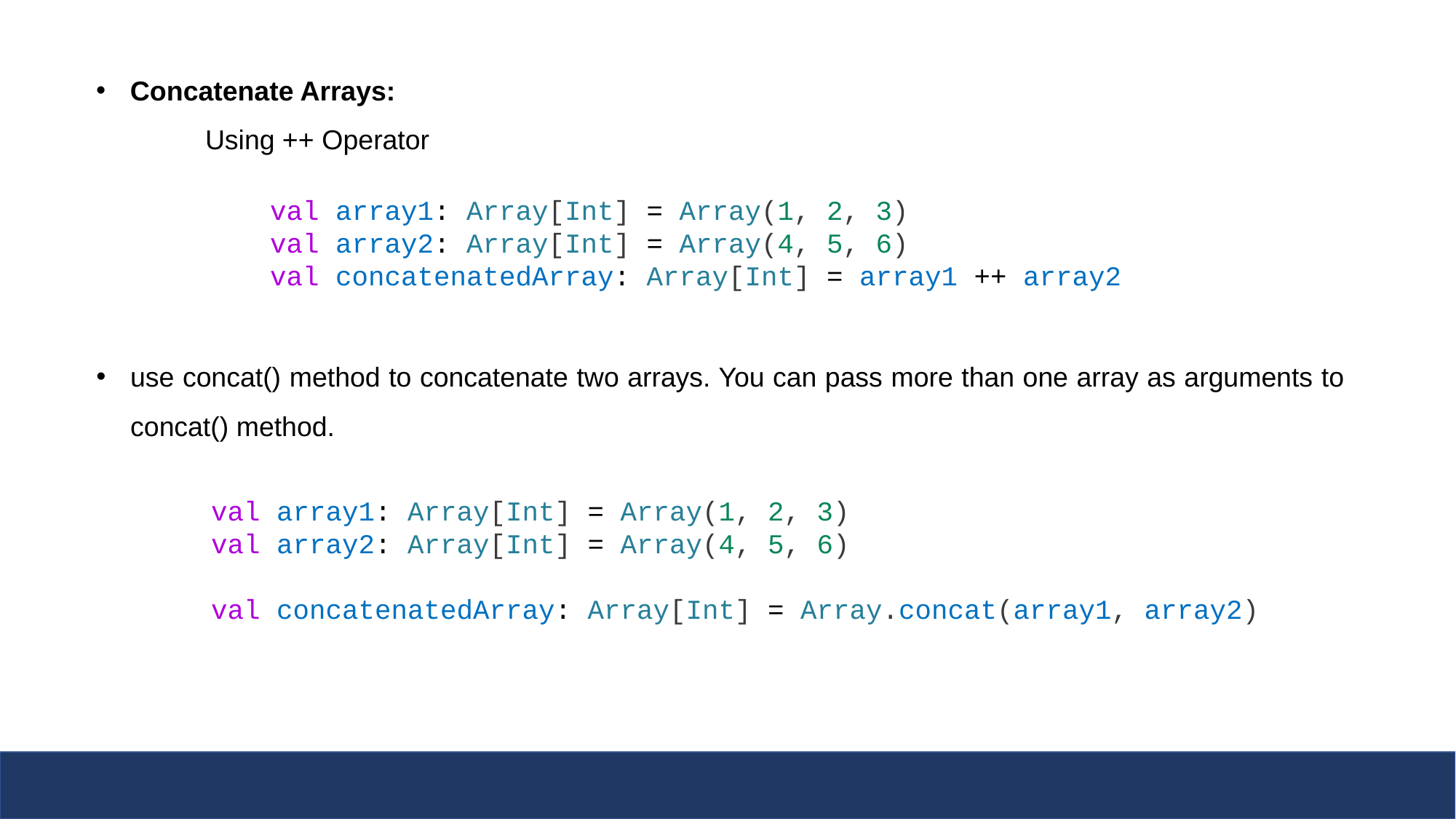

Concatenate Arrays:
	Using ++ Operator
val array1: Array[Int] = Array(1, 2, 3)
val array2: Array[Int] = Array(4, 5, 6)
val concatenatedArray: Array[Int] = array1 ++ array2
use concat() method to concatenate two arrays. You can pass more than one array as arguments to concat() method.
val array1: Array[Int] = Array(1, 2, 3)
val array2: Array[Int] = Array(4, 5, 6)
val concatenatedArray: Array[Int] = Array.concat(array1, array2)
58